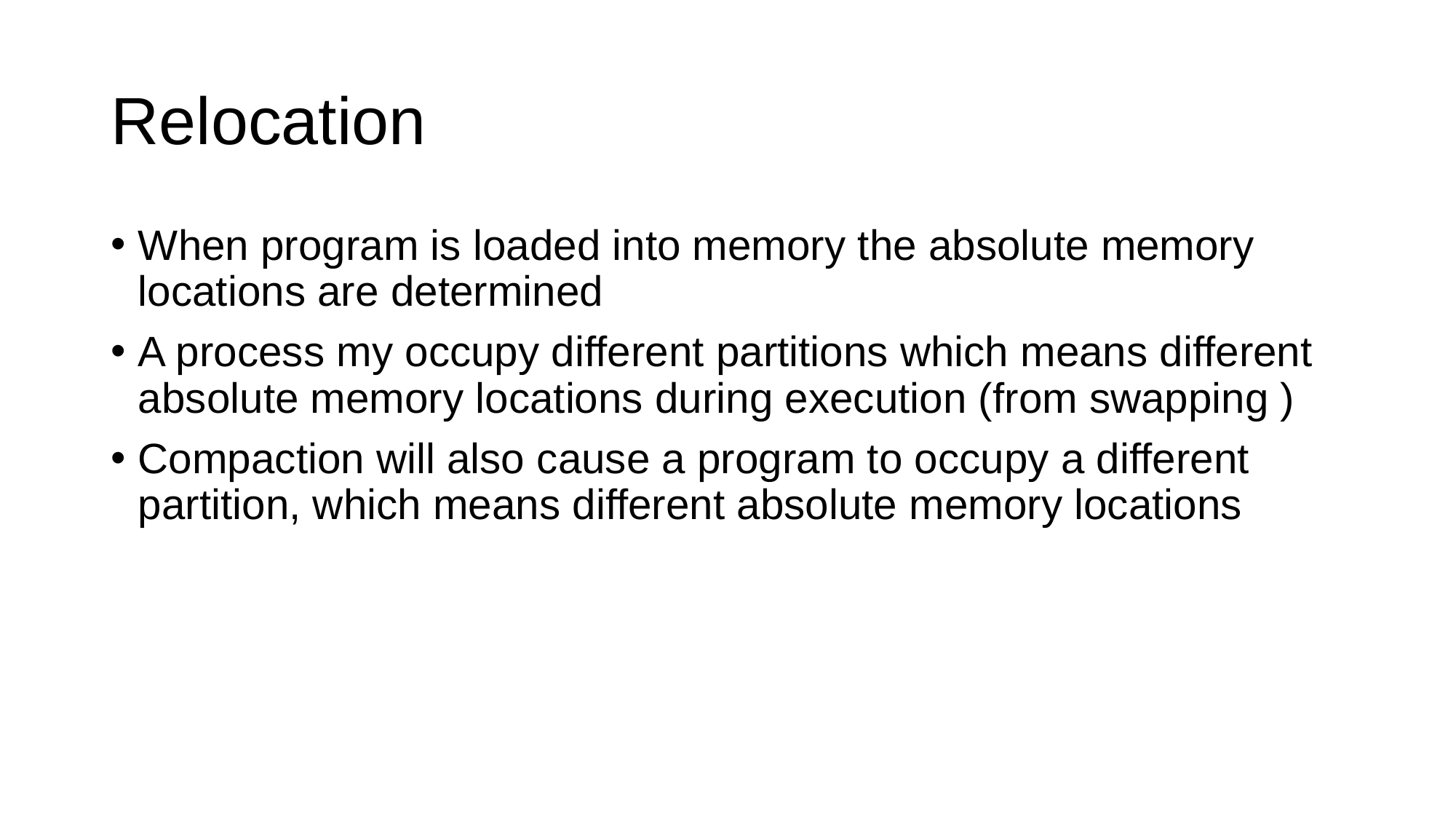

# Relocation
When program is loaded into memory the absolute memory locations are determined
A process my occupy different partitions which means different absolute memory locations during execution (from swapping )
Compaction will also cause a program to occupy a different partition, which means different absolute memory locations